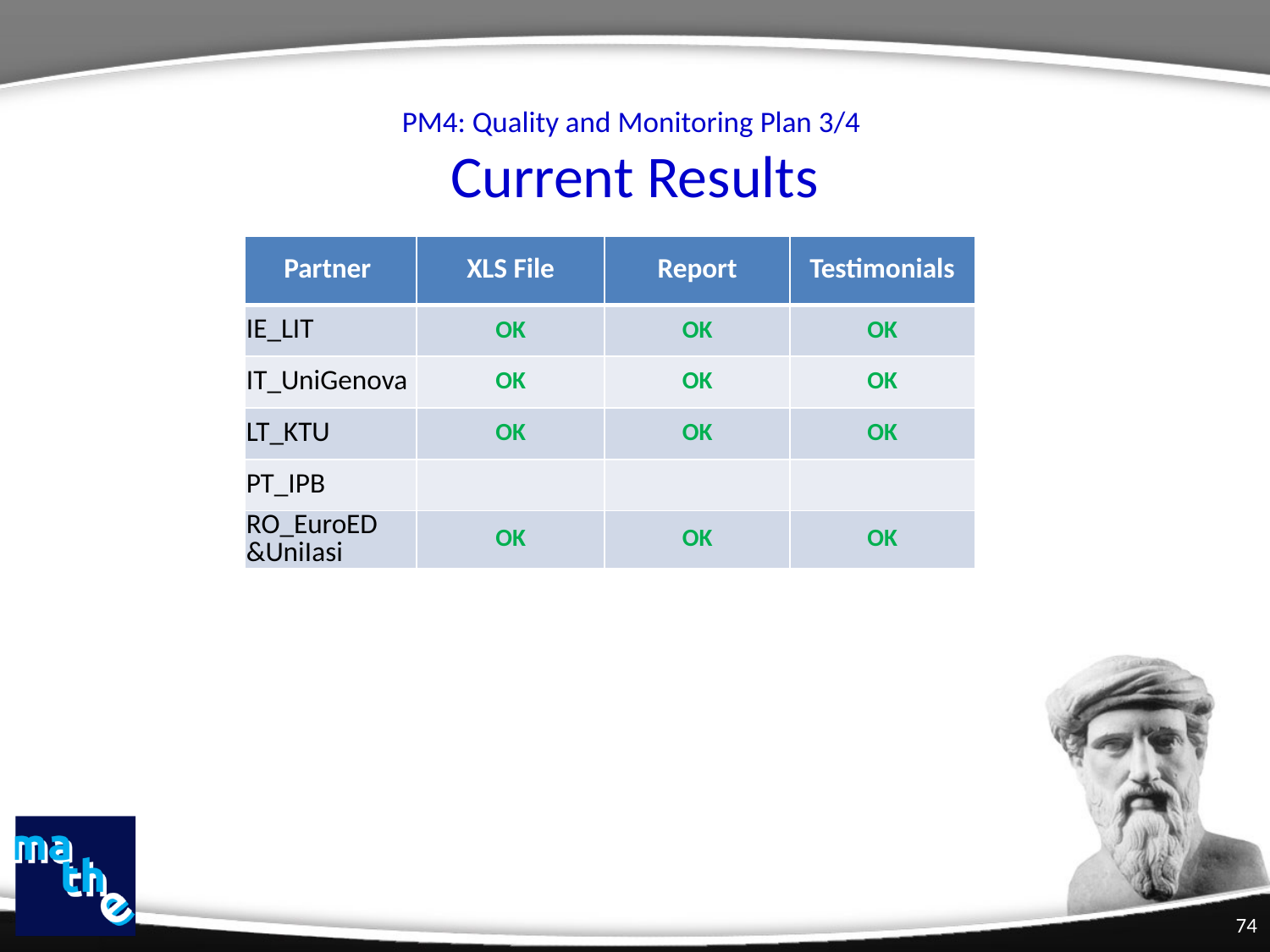

# PM4: Quality and Monitoring Plan 3/4 Current Results
| Partner | XLS File | Report | Testimonials |
| --- | --- | --- | --- |
| IE\_LIT | OK | OK | OK |
| IT\_UniGenova | OK | OK | OK |
| LT\_KTU | OK | OK | OK |
| PT\_IPB |  |  |  |
| RO\_EuroED &UniIasi | OK | OK | OK |